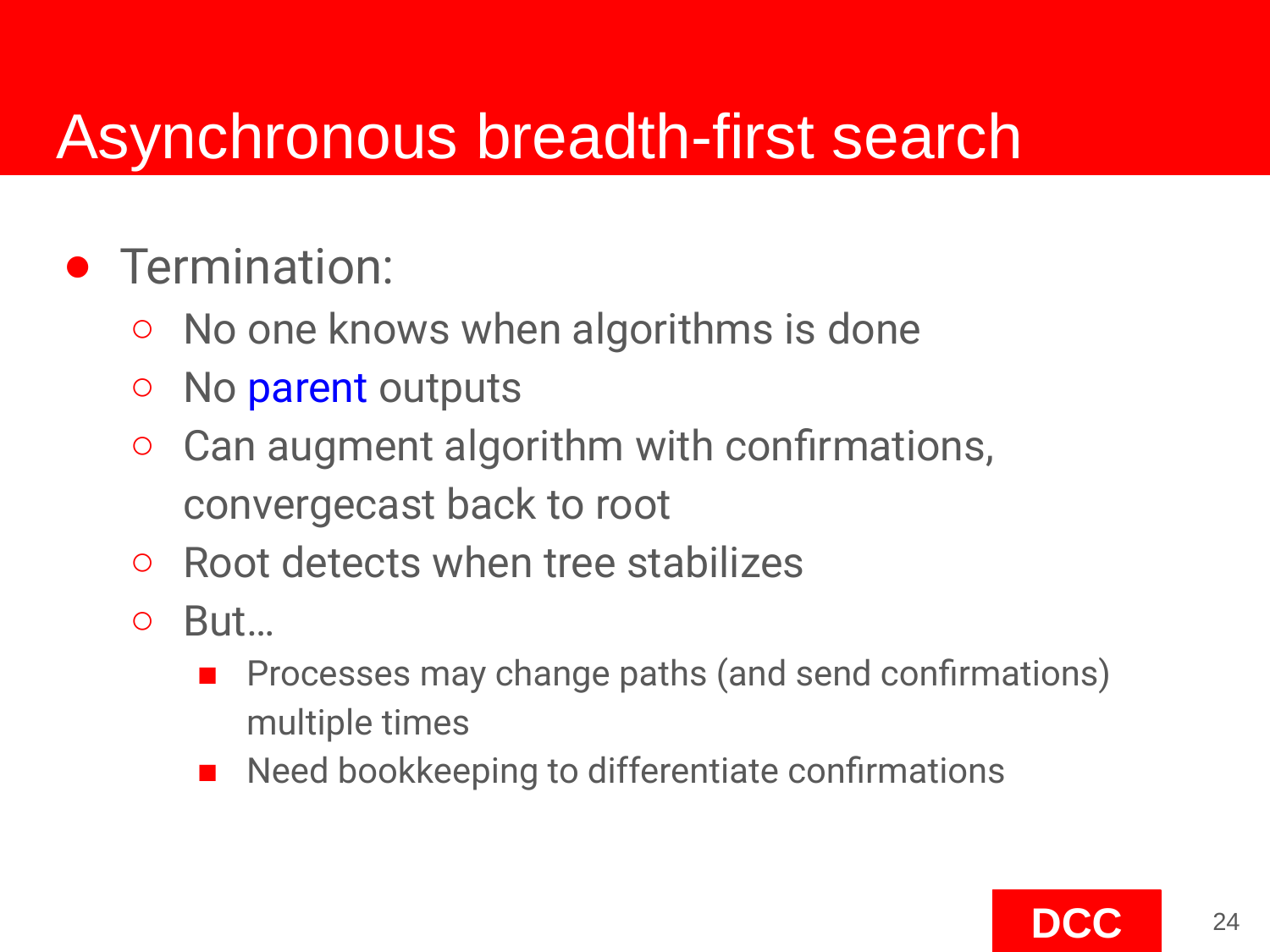

# Asynchronous breadth-first search

Termination:
No one knows when algorithms is done
No parent outputs
Can augment algorithm with confirmations, convergecast back to root
Root detects when tree stabilizes
But…
Processes may change paths (and send confirmations) multiple times
Need bookkeeping to differentiate confirmations
24